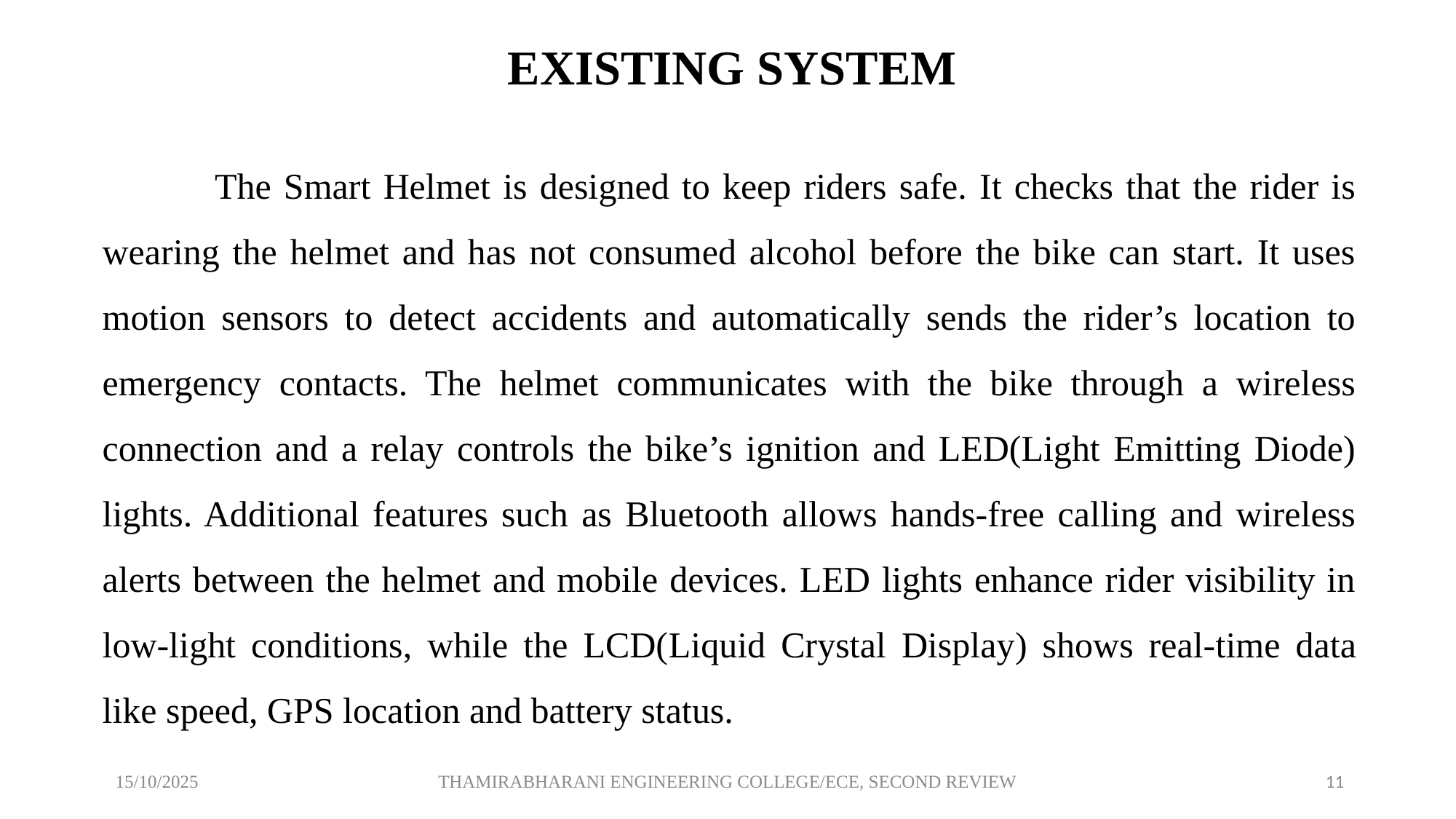

EXISTING SYSTEM
         The Smart Helmet is designed to keep riders safe. It checks that the rider is wearing the helmet and has not consumed alcohol before the bike can start. It uses motion sensors to detect accidents and automatically sends the rider’s location to emergency contacts. The helmet communicates with the bike through a wireless connection and a relay controls the bike’s ignition and LED(Light Emitting Diode) lights. Additional features such as Bluetooth allows hands-free calling and wireless alerts between the helmet and mobile devices. LED lights enhance rider visibility in low-light conditions, while the LCD(Liquid Crystal Display) shows real-time data like speed, GPS location and battery status.

 15/10/2025
THAMIRABHARANI ENGINEERING COLLEGE/ECE, SECOND REVIEW
11